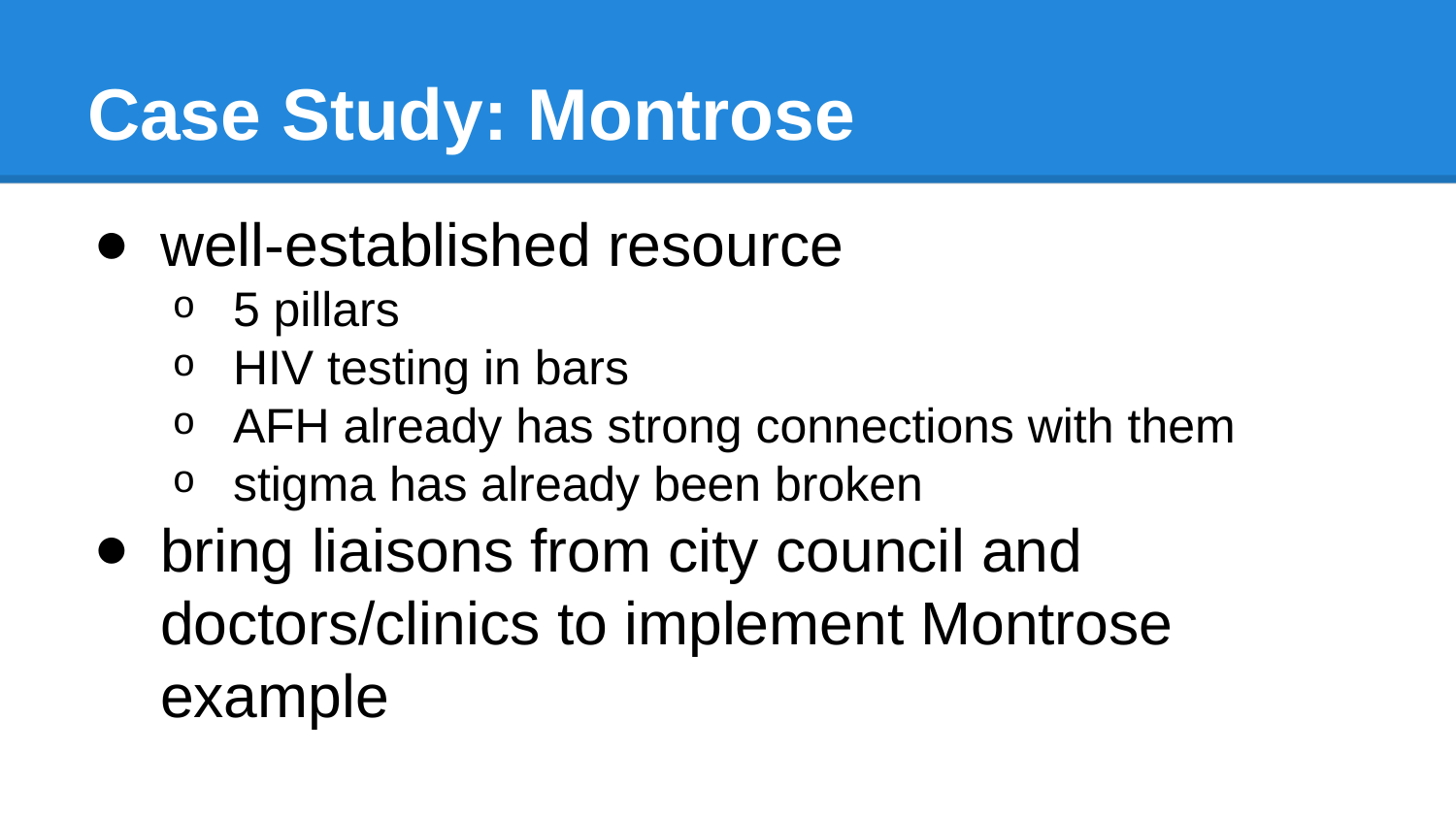

# Case Study: Montrose
well-established resource
5 pillars
HIV testing in bars
AFH already has strong connections with them
stigma has already been broken
bring liaisons from city council and doctors/clinics to implement Montrose example